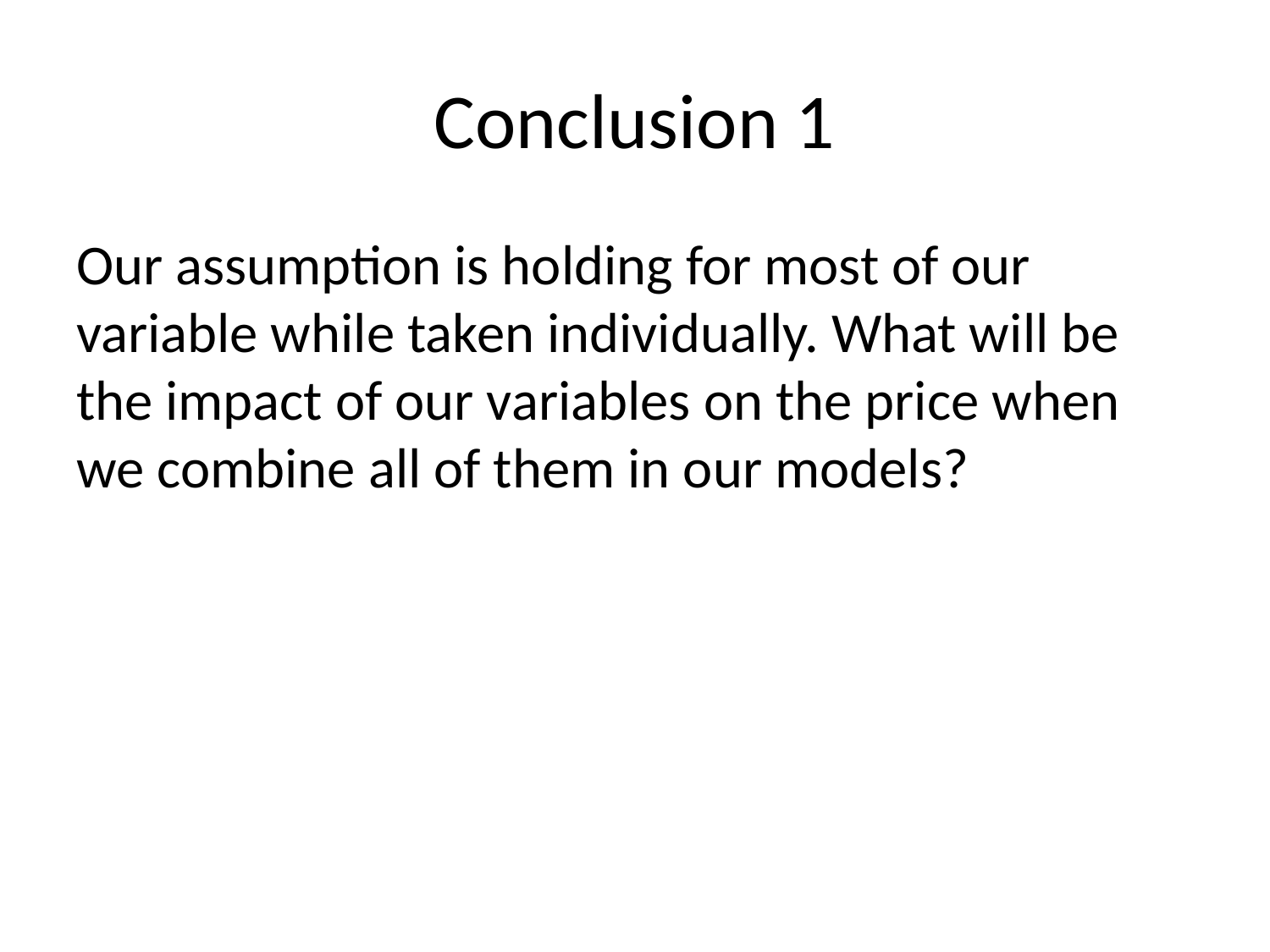

# Conclusion 1
Our assumption is holding for most of our variable while taken individually. What will be the impact of our variables on the price when we combine all of them in our models?